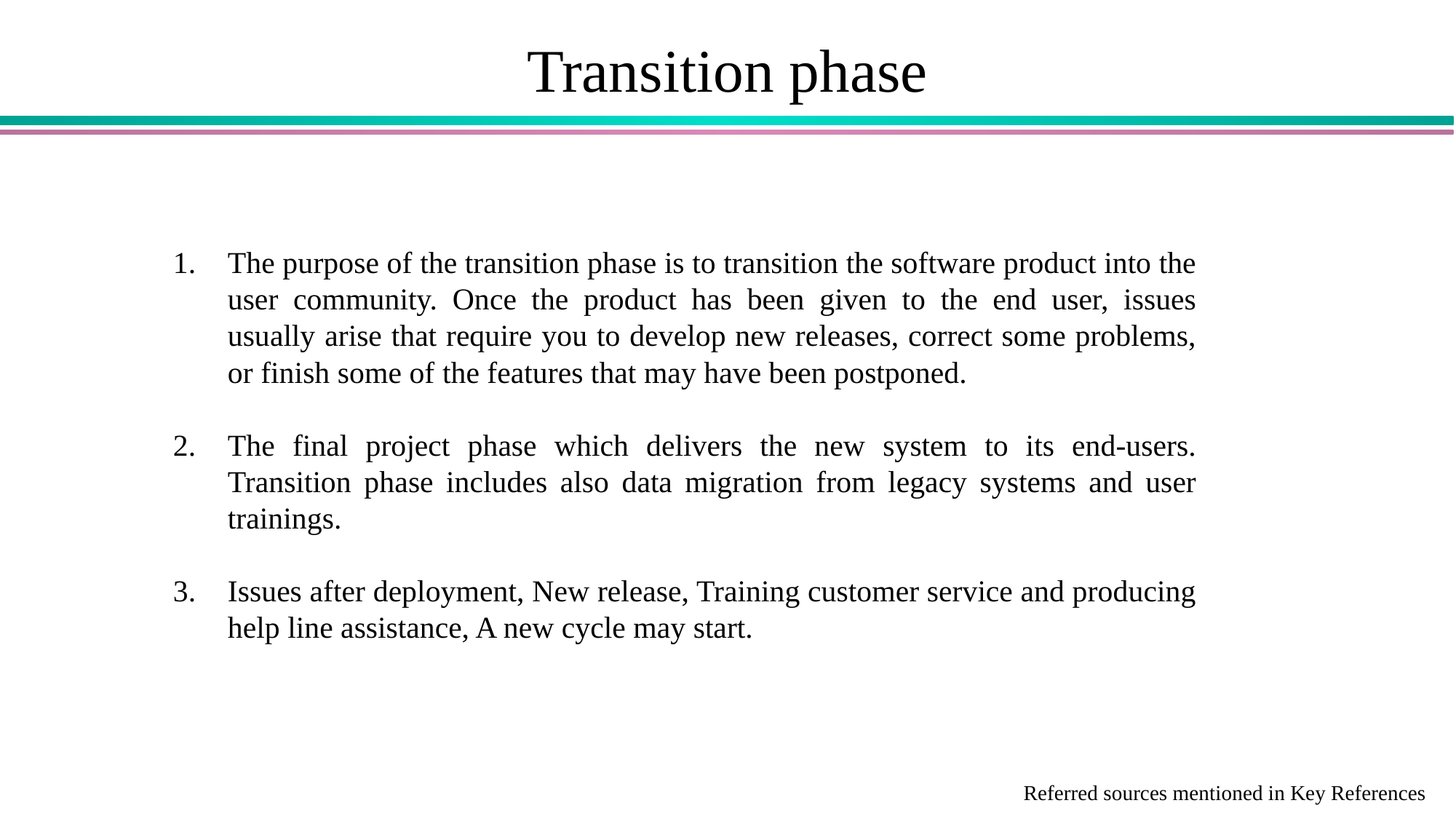

# Transition phase
The purpose of the transition phase is to transition the software product into the user community. Once the product has been given to the end user, issues usually arise that require you to develop new releases, correct some problems, or finish some of the features that may have been postponed.

The final project phase which delivers the new system to its end-users. Transition phase includes also data migration from legacy systems and user trainings.

Issues after deployment, New release, Training customer service and producing help line assistance, A new cycle may start.
Referred sources mentioned in Key References